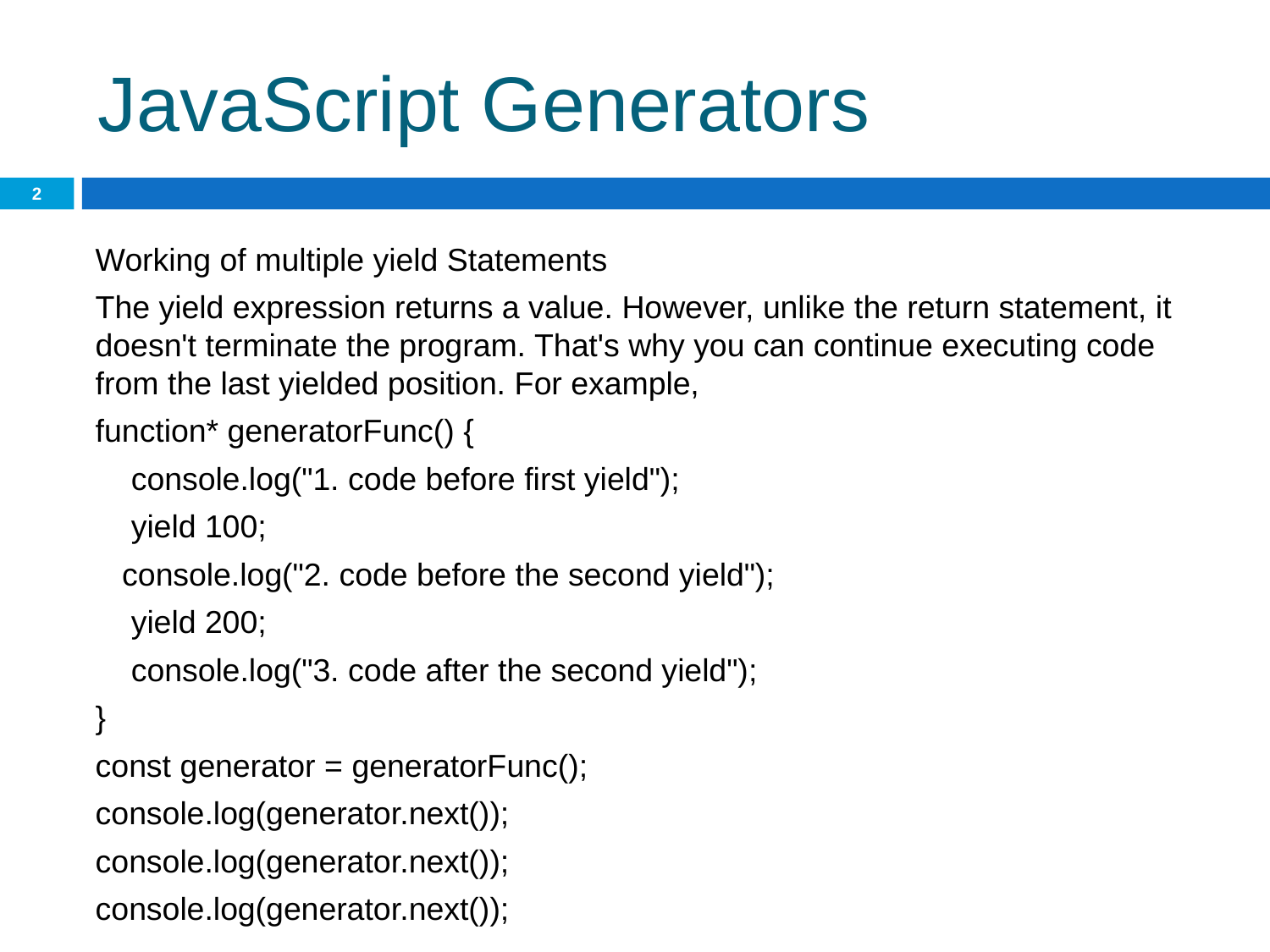

# JavaScript Generators
2
Working of multiple yield Statements
The yield expression returns a value. However, unlike the return statement, it doesn't terminate the program. That's why you can continue executing code from the last yielded position. For example,
function* generatorFunc() {
    console.log("1. code before first yield");
    yield 100;
   console.log("2. code before the second yield");
    yield 200;
    console.log("3. code after the second yield");
}
const generator = generatorFunc();
console.log(generator.next());
console.log(generator.next());
console.log(generator.next());